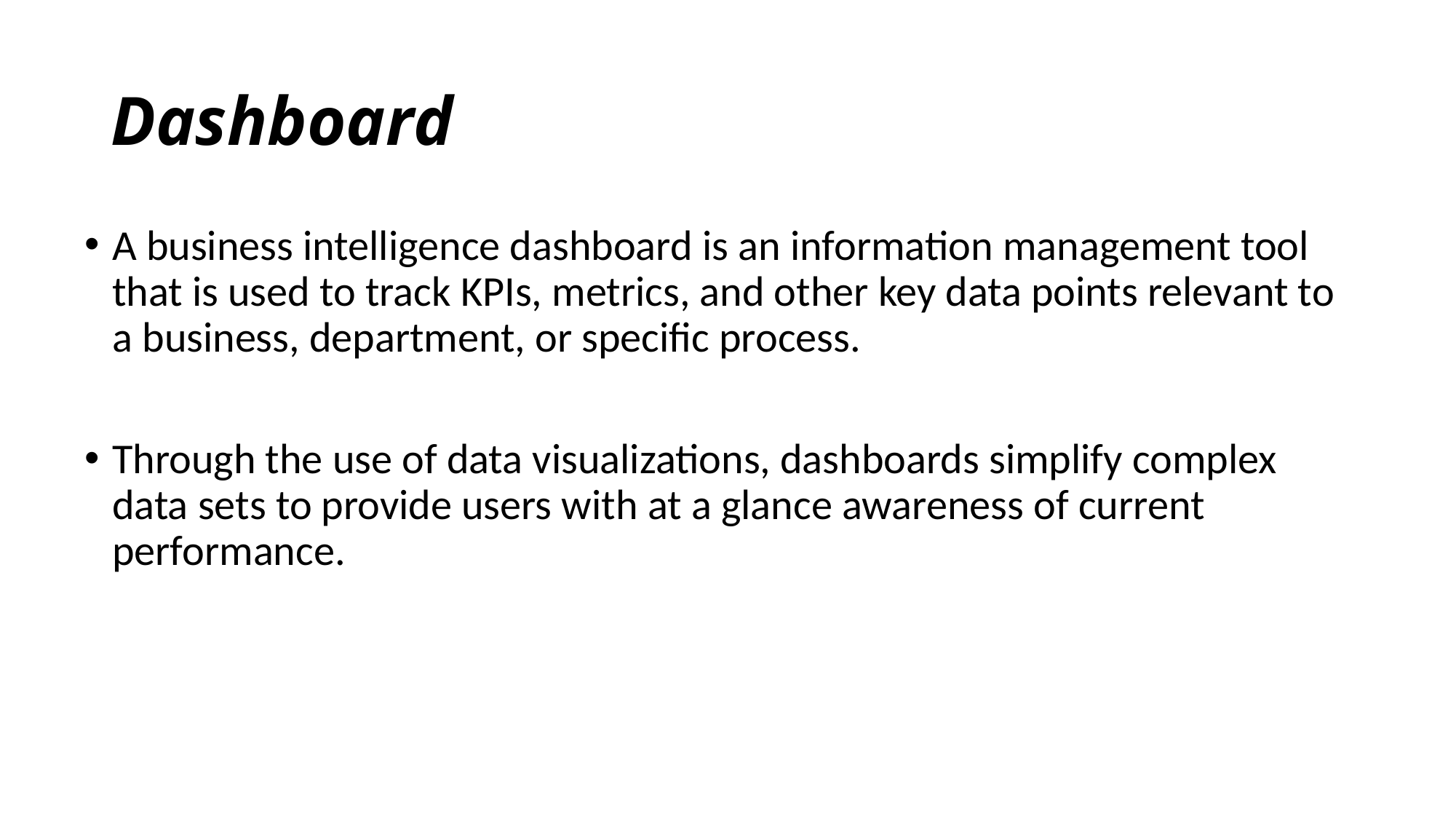

# Dashboard
A business intelligence dashboard is an information management tool that is used to track KPIs, metrics, and other key data points relevant to a business, department, or specific process.

Through the use of data visualizations, dashboards simplify complex data sets to provide users with at a glance awareness of current performance.